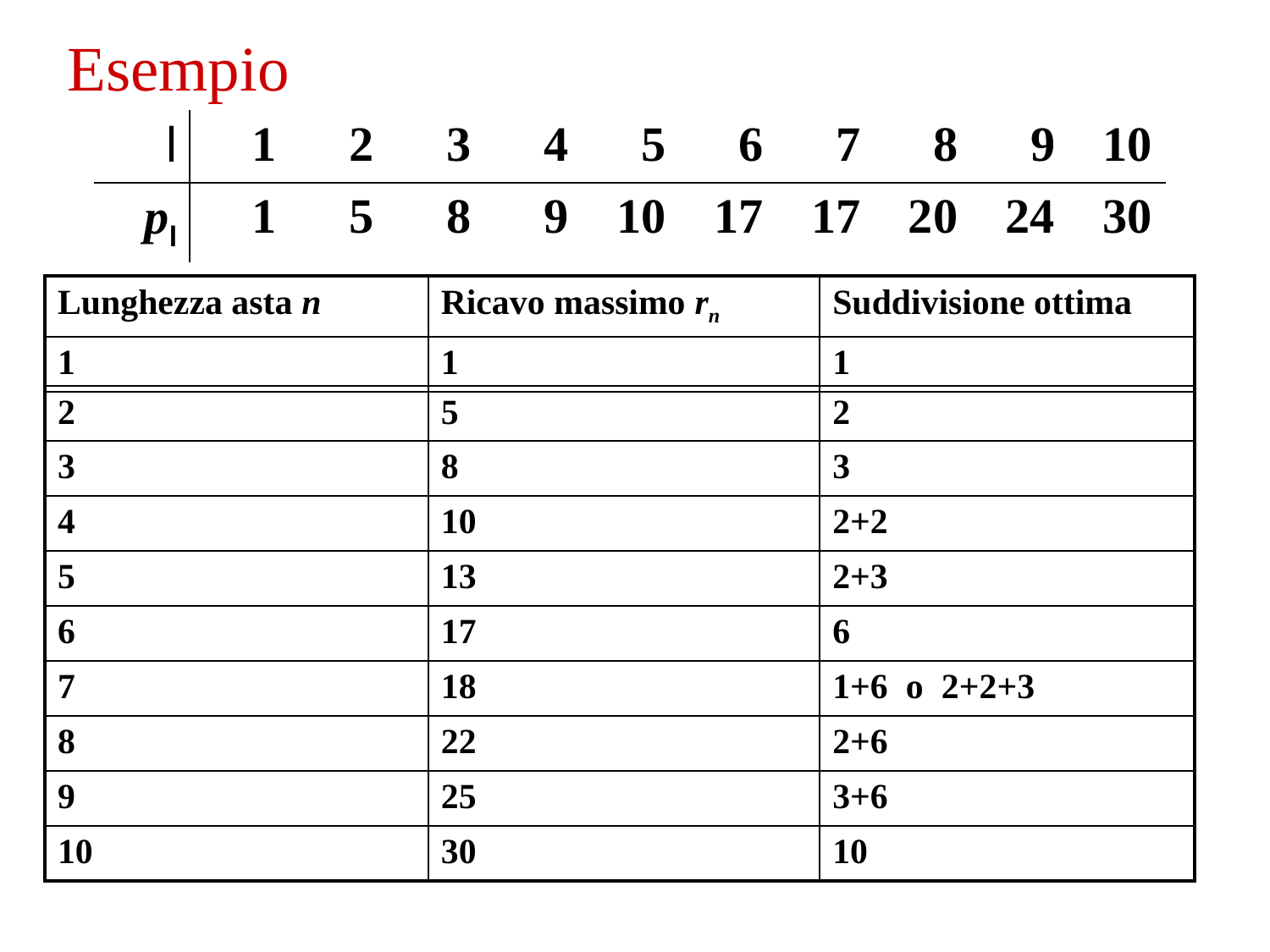

Esempio
| l | 1 | 2 | 3 | 4 | 5 | 6 | 7 | 8 | 9 | 10 |
| --- | --- | --- | --- | --- | --- | --- | --- | --- | --- | --- |
| pl | 1 | 5 | 8 | 9 | 10 | 17 | 17 | 20 | 24 | 30 |
| Lunghezza asta n | Ricavo massimo rn | Suddivisione ottima |
| --- | --- | --- |
| 1 | 1 | 1 |
| 2 | 5 | 2 |
| --- | --- | --- |
| 3 | 8 | 3 |
| --- | --- | --- |
| 4 | 10 | 2+2 |
| --- | --- | --- |
| 5 | 13 | 2+3 |
| --- | --- | --- |
| 6 | 17 | 6 |
| --- | --- | --- |
| 7 | 18 | 1+6 o 2+2+3 |
| --- | --- | --- |
| 8 | 22 | 2+6 |
| --- | --- | --- |
| 9 | 25 | 3+6 |
| --- | --- | --- |
| 10 | 30 | 10 |
| --- | --- | --- |